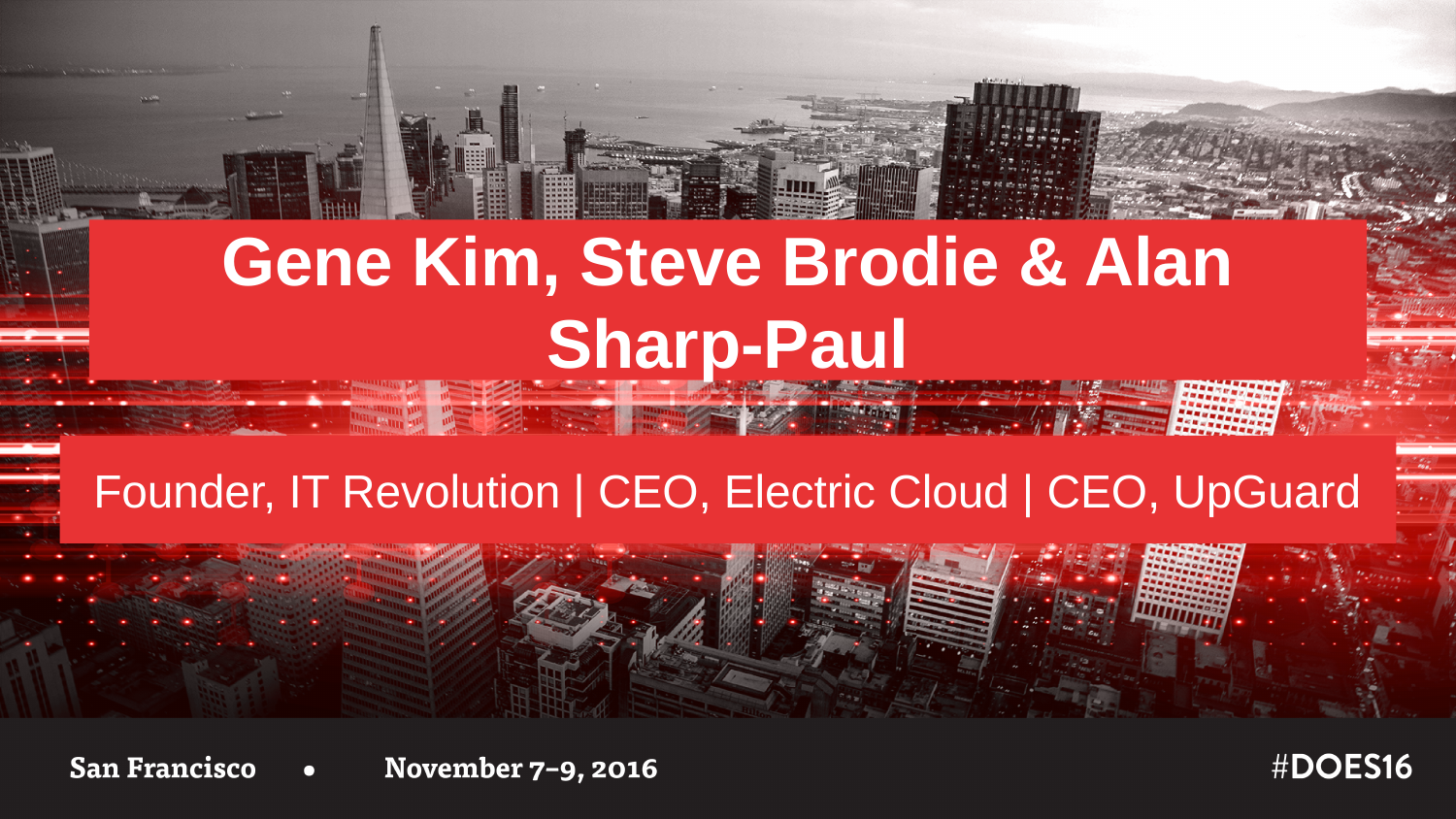

Gene Kim, Steve Brodie & Alan Sharp-Paul
Founder, IT Revolution | CEO, Electric Cloud | CEO, UpGuard